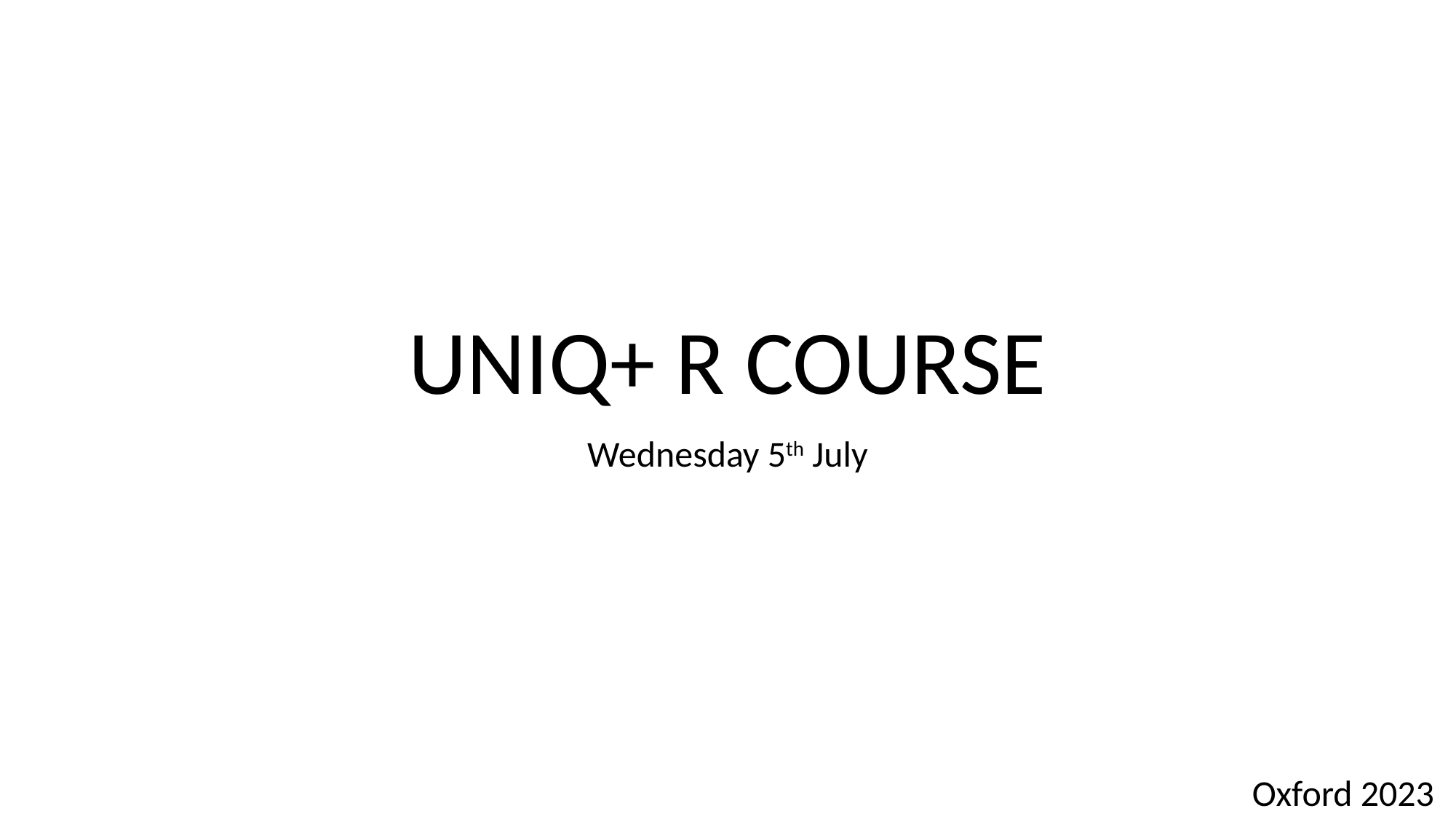

# UNIQ+ R COURSE
Wednesday 5th July
Oxford 2023